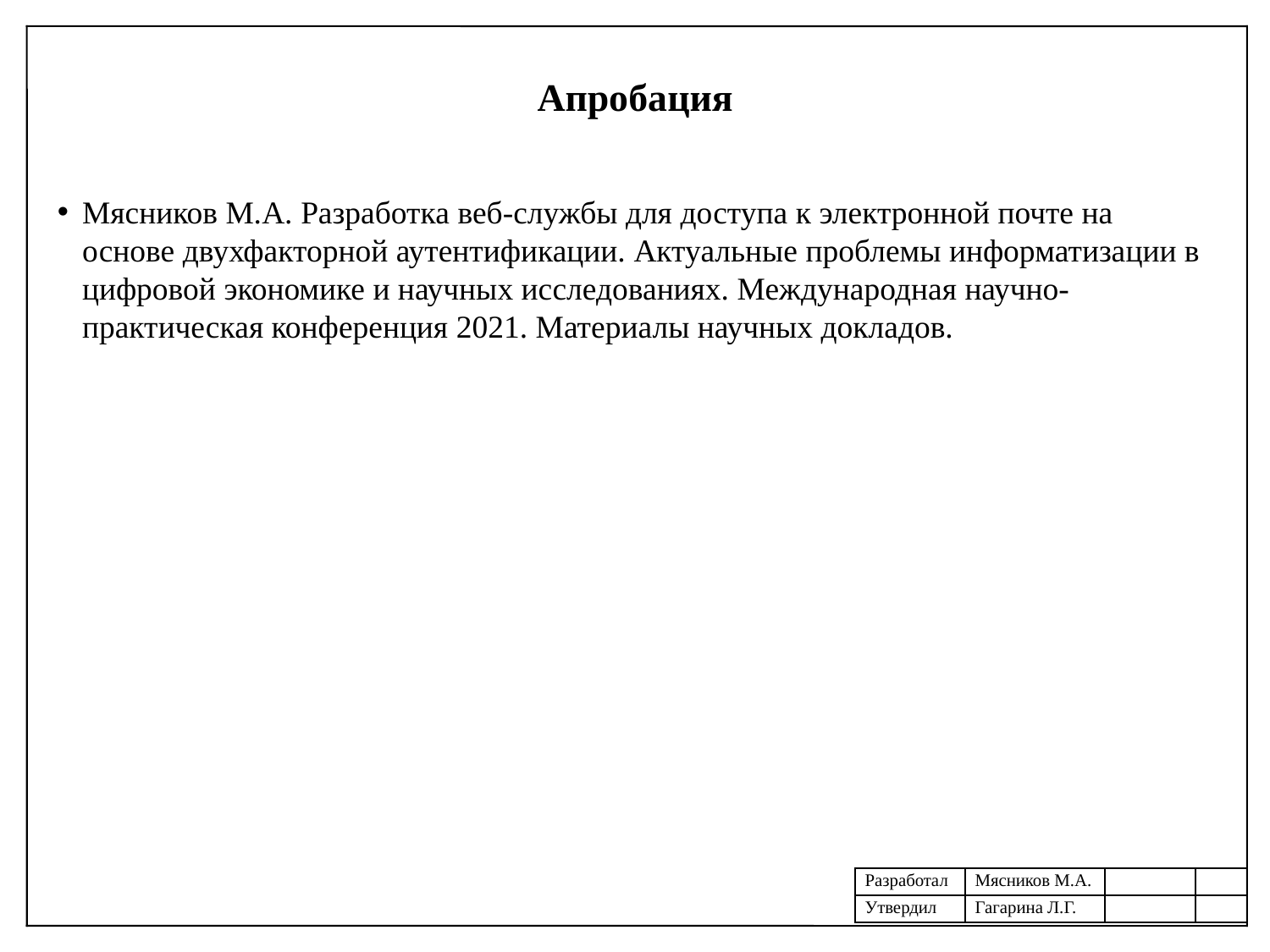

Апробация
Мясников М.А. Разработка веб-службы для доступа к электронной почте на основе двухфакторной аутентификации. Актуальные проблемы информатизации в цифровой экономике и научных исследованиях. Международная научно-практическая конференция 2021. Материалы научных докладов.

| Разработал | Мясников М.А. |  |  |
| --- | --- | --- | --- |
| Утвердил | Гагарина Л.Г. |  |  |